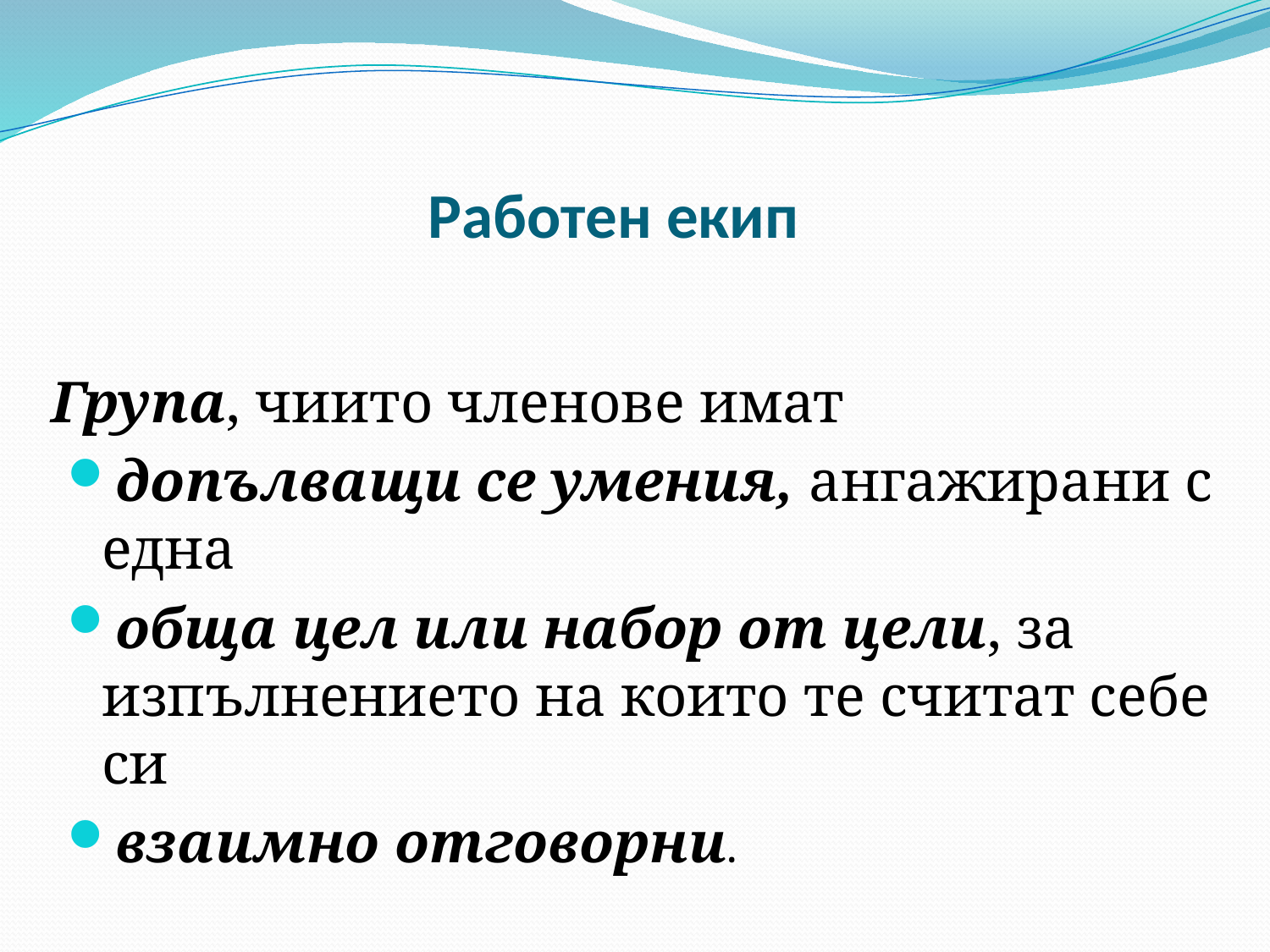

# Работен екип
	Група, чиито членове имат
допълващи се умения, ангажирани с една
обща цел или набор от цели, за изпълнението на които те считат себе си
взаимно отговорни.